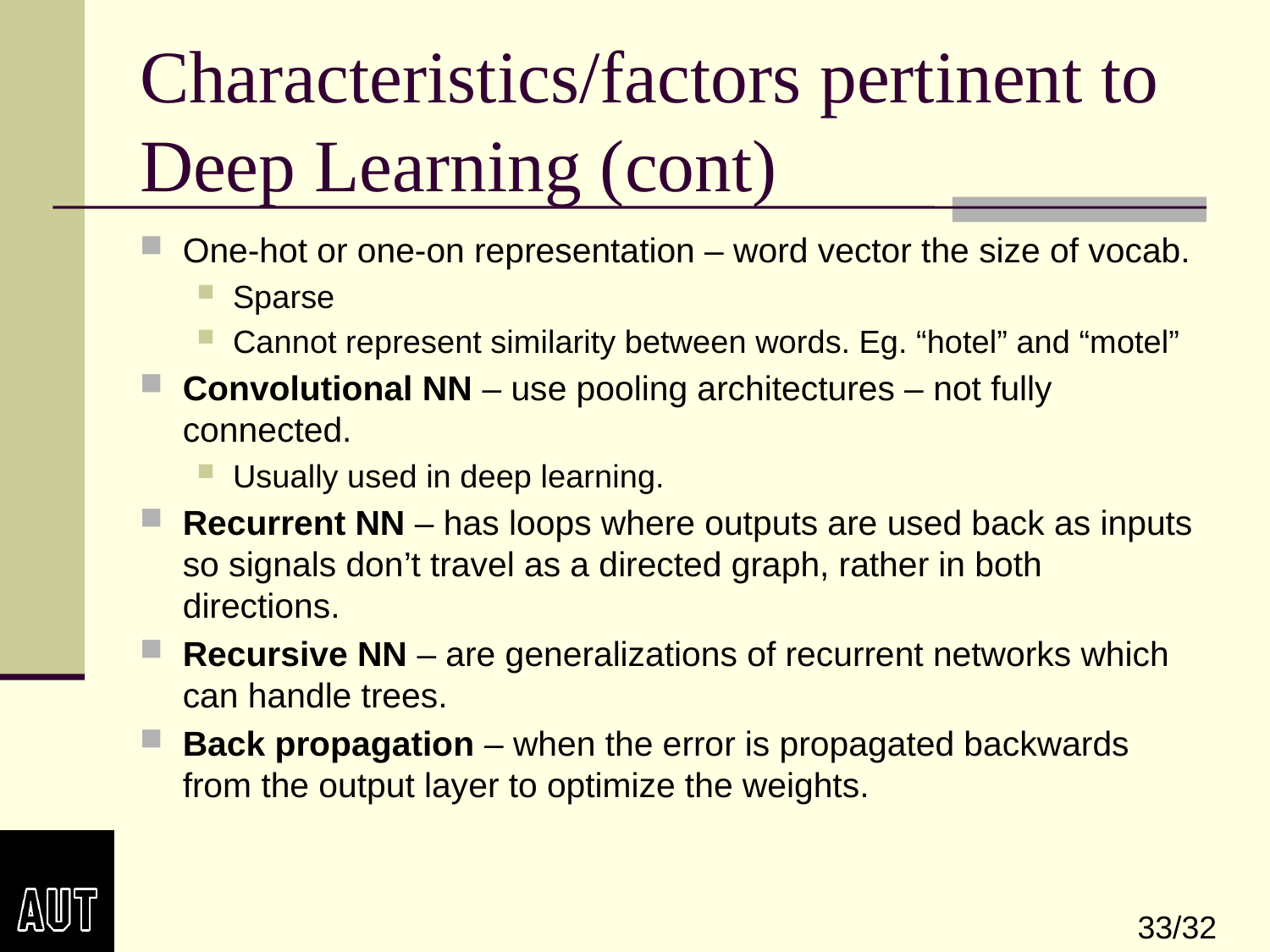

33
# Characteristics/factors pertinent to Deep Learning (cont)
One-hot or one-on representation – word vector the size of vocab.
Sparse
Cannot represent similarity between words. Eg. “hotel” and “motel”
Convolutional NN – use pooling architectures – not fully connected.
Usually used in deep learning.
Recurrent NN – has loops where outputs are used back as inputs so signals don’t travel as a directed graph, rather in both directions.
Recursive NN – are generalizations of recurrent networks which can handle trees.
Back propagation – when the error is propagated backwards from the output layer to optimize the weights.